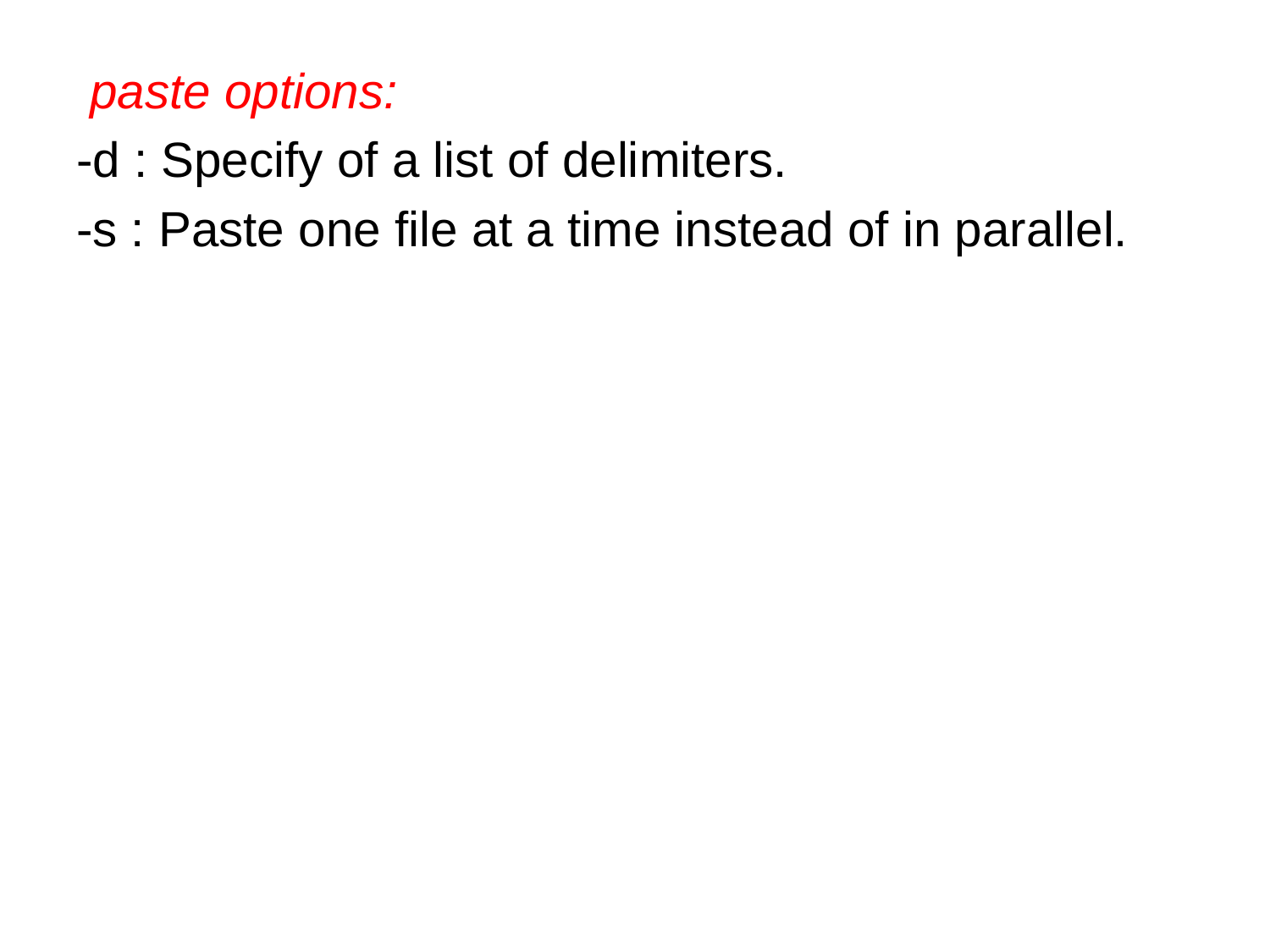

paste options:
-d : Specify of a list of delimiters.
-s : Paste one file at a time instead of in parallel.